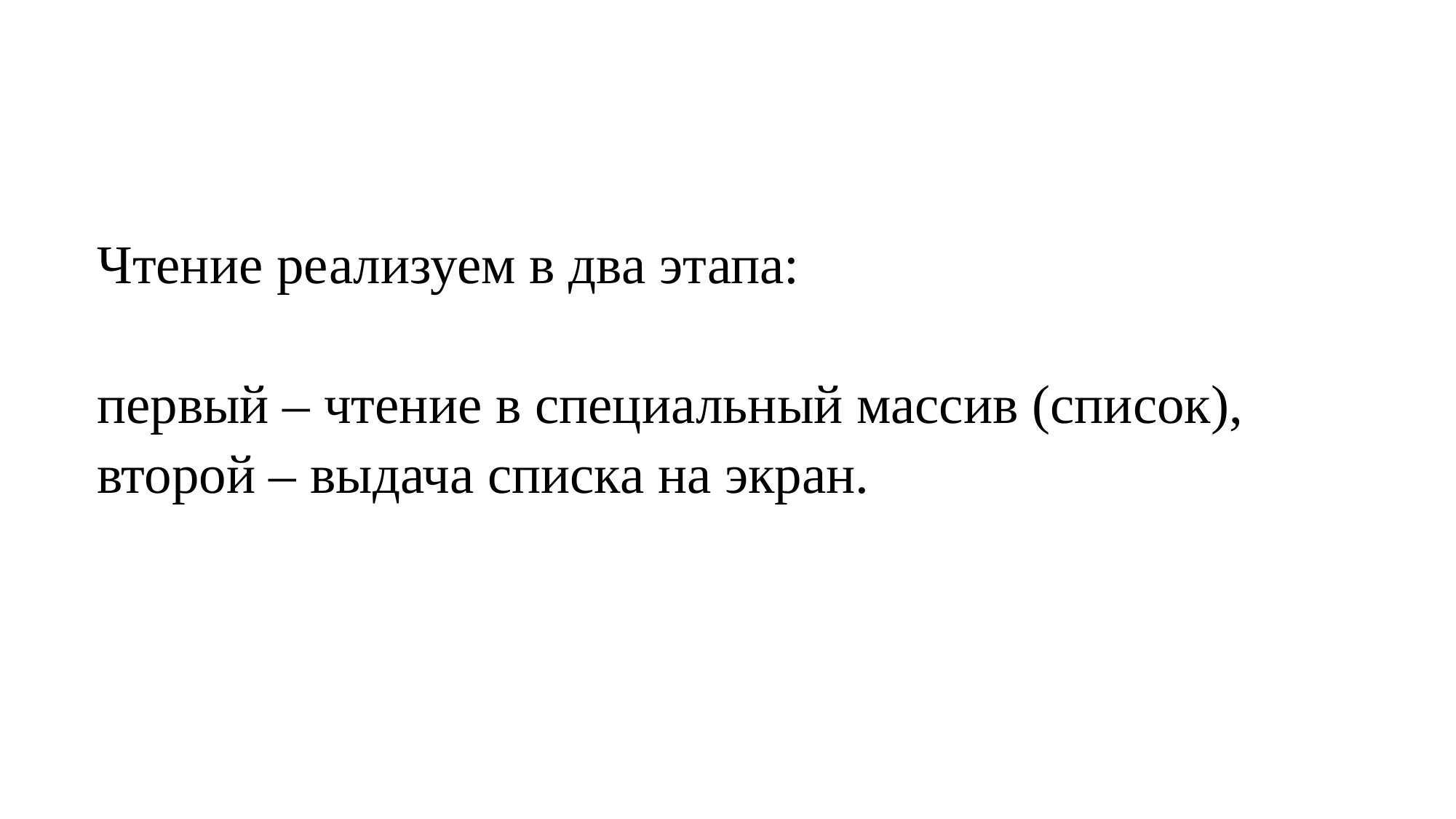

Чтение реализуем в два этапа:

первый – чтение в специальный массив (список), второй – выдача списка на экран.